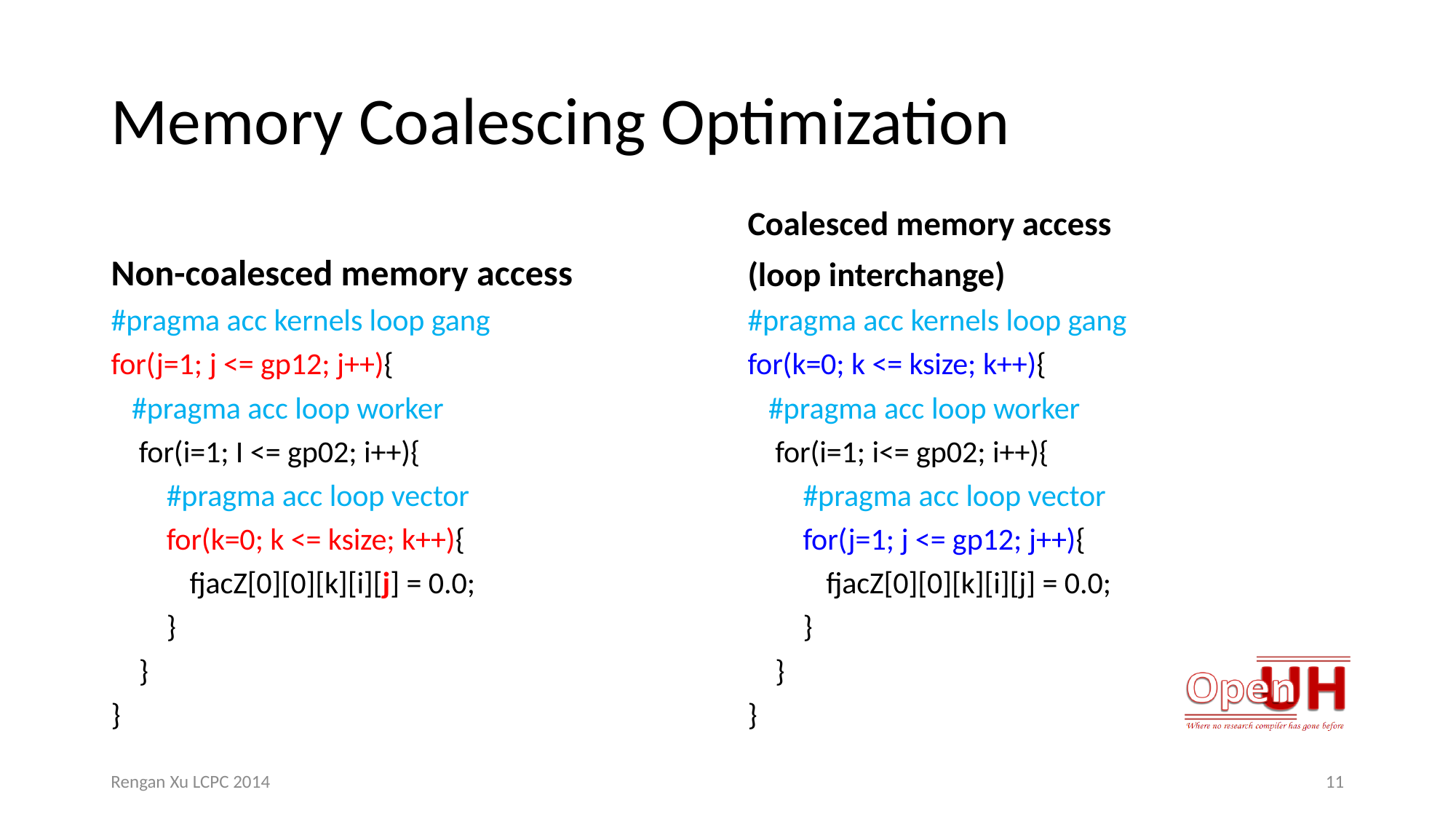

# Memory Coalescing Optimization
Non-coalesced memory access
Coalesced memory access
(loop interchange)
#pragma acc kernels loop gang
for(j=1; j <= gp12; j++){
   #pragma acc loop worker
    for(i=1; I <= gp02; i++){
        #pragma acc loop vector
        for(k=0; k <= ksize; k++){
	fjacZ[0][0][k][i][j] = 0.0;
        }
    }
}

#pragma acc kernels loop gang
for(k=0; k <= ksize; k++){
   #pragma acc loop worker
    for(i=1; i<= gp02; i++){
        #pragma acc loop vector
        for(j=1; j <= gp12; j++){
	fjacZ[0][0][k][i][j] = 0.0;
        }
    }
}
Rengan Xu LCPC 2014
11